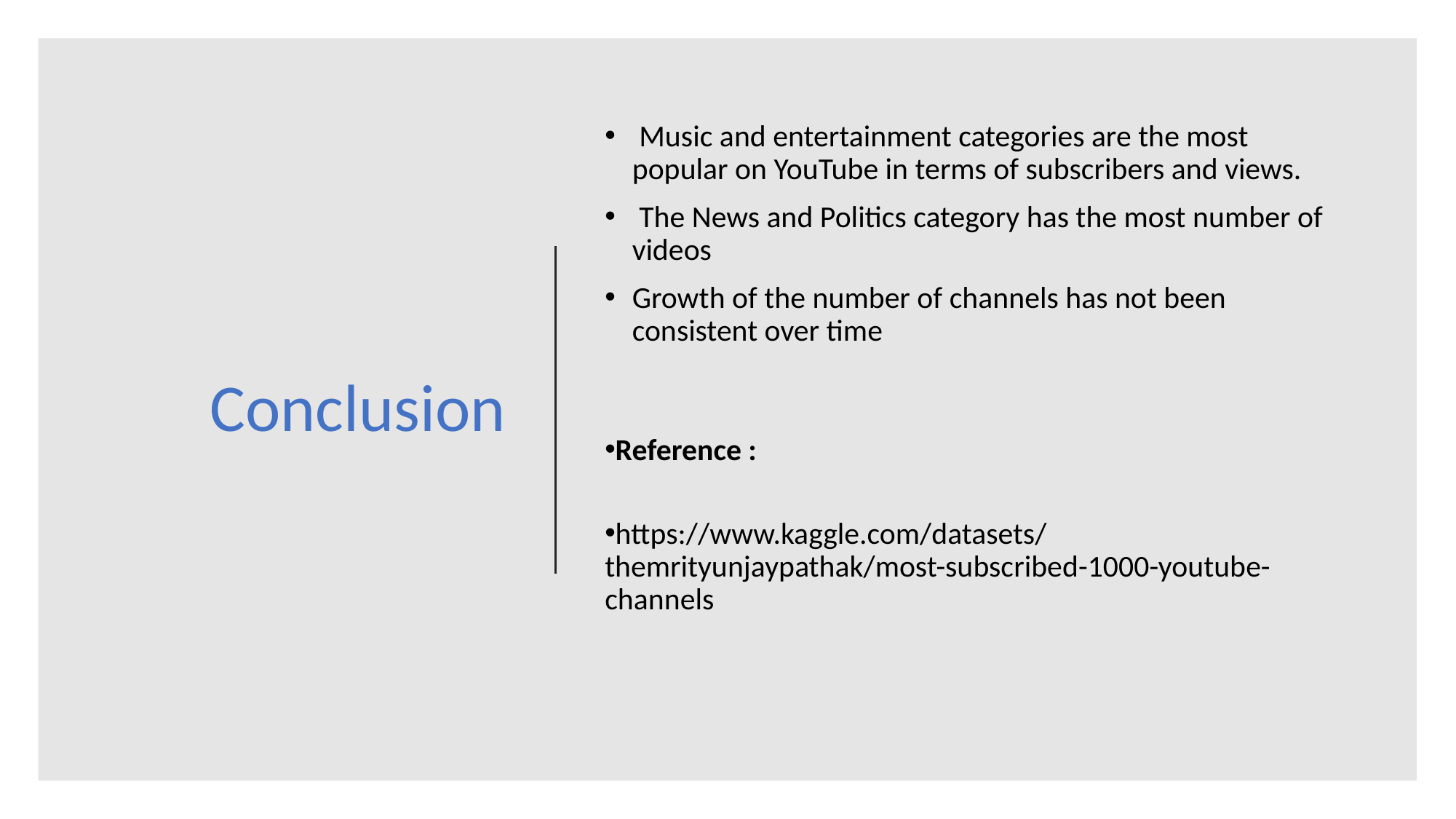

# Conclusion
 Music and entertainment categories are the most popular on YouTube in terms of subscribers and views.
 The News and Politics category has the most number of videos
Growth of the number of channels has not been consistent over time

Reference :

https://www.kaggle.com/datasets/themrityunjaypathak/most-subscribed-1000-youtube-channels